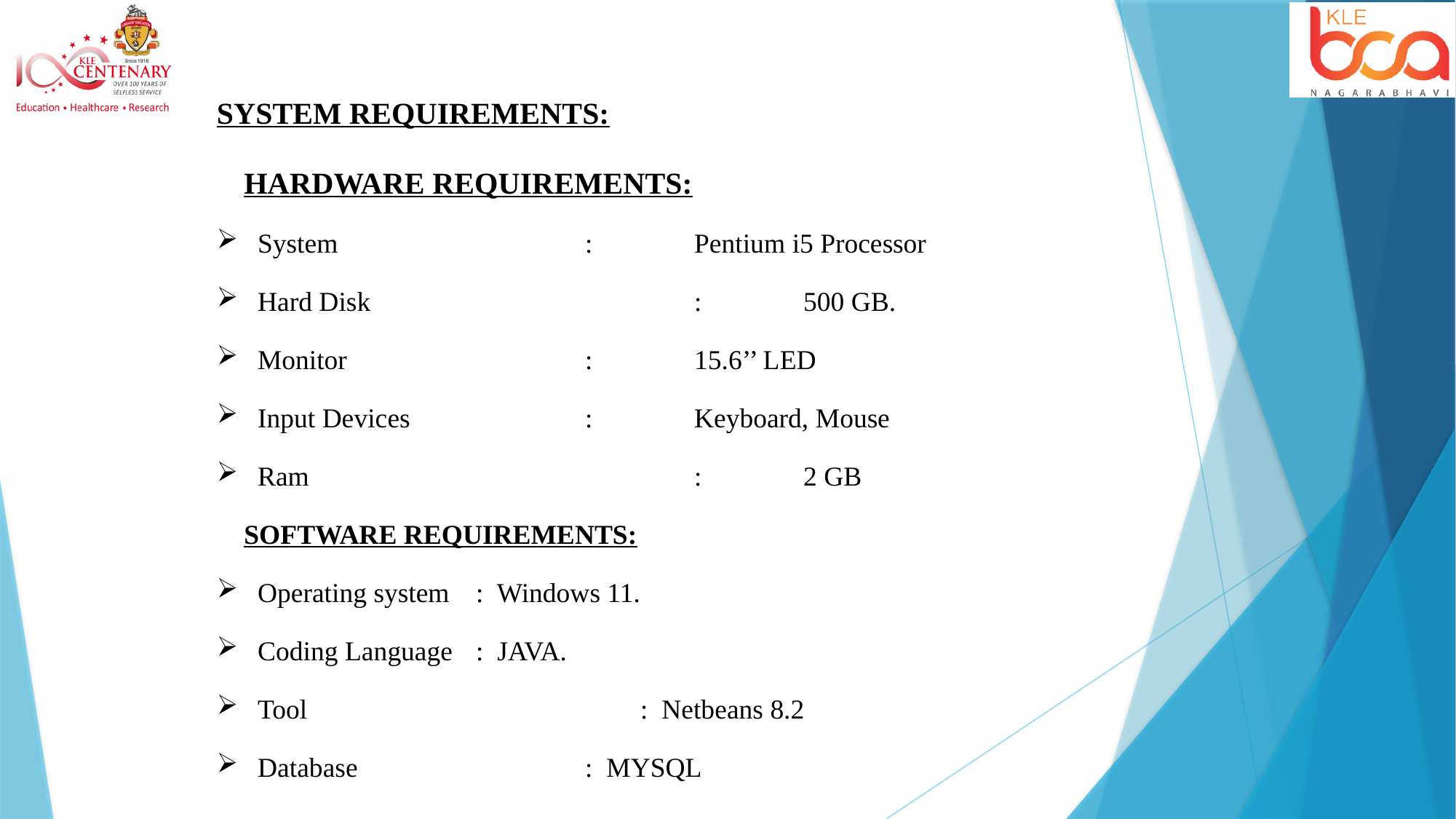

SYSTEM REQUIREMENTS:
HARDWARE REQUIREMENTS:
System			: 	Pentium i5 Processor
Hard Disk 			: 	500 GB.
Monitor			: 	15.6’’ LED
Input Devices		: 	Keyboard, Mouse
Ram				:	2 GB
SOFTWARE REQUIREMENTS:
Operating system 	:  Windows 11.
Coding Language	:  JAVA.
Tool			        :  Netbeans 8.2
Database			:  MYSQL